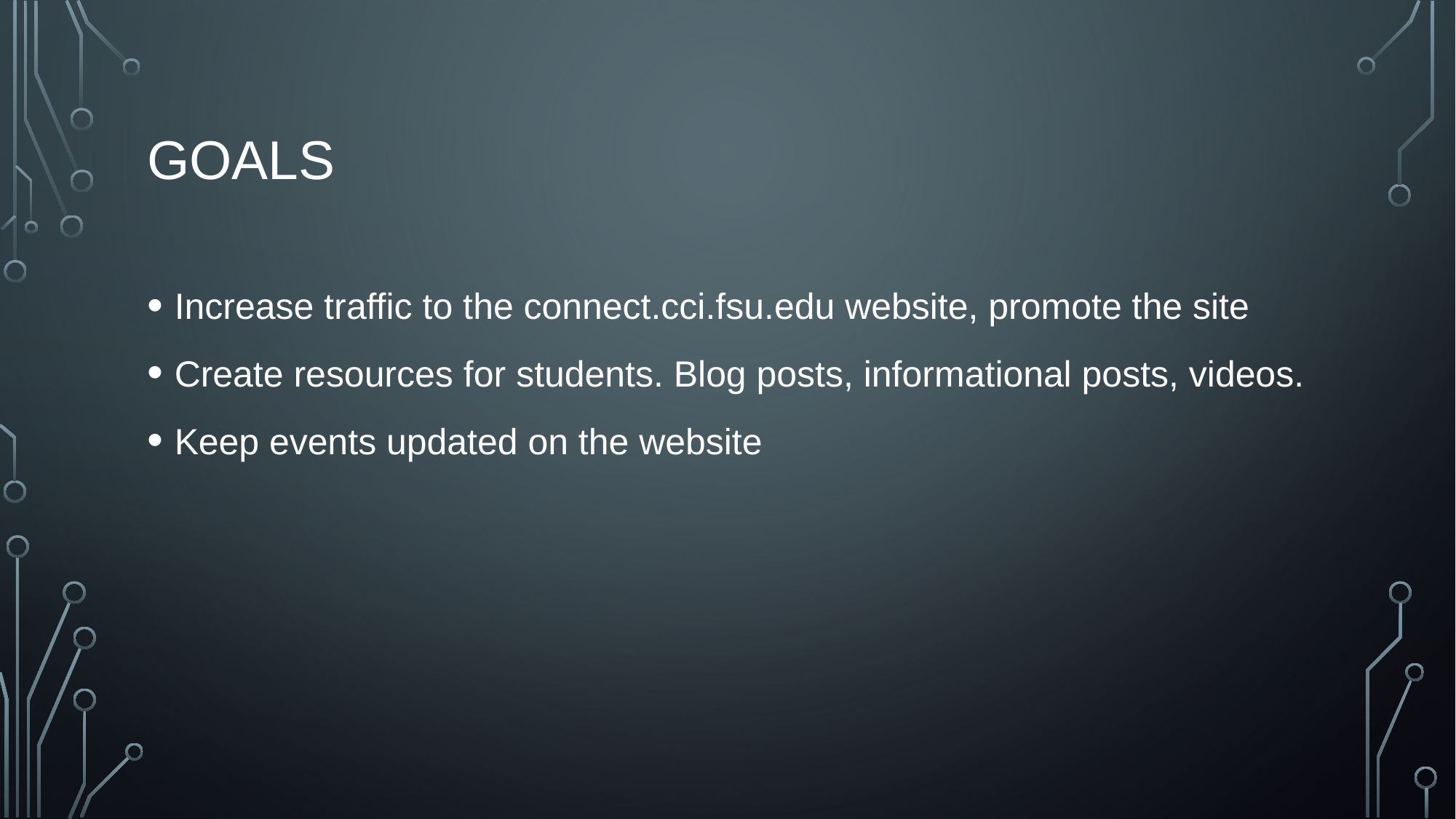

# Goals
Increase traffic to the connect.cci.fsu.edu website, promote the site
Create resources for students. Blog posts, informational posts, videos.
Keep events updated on the website